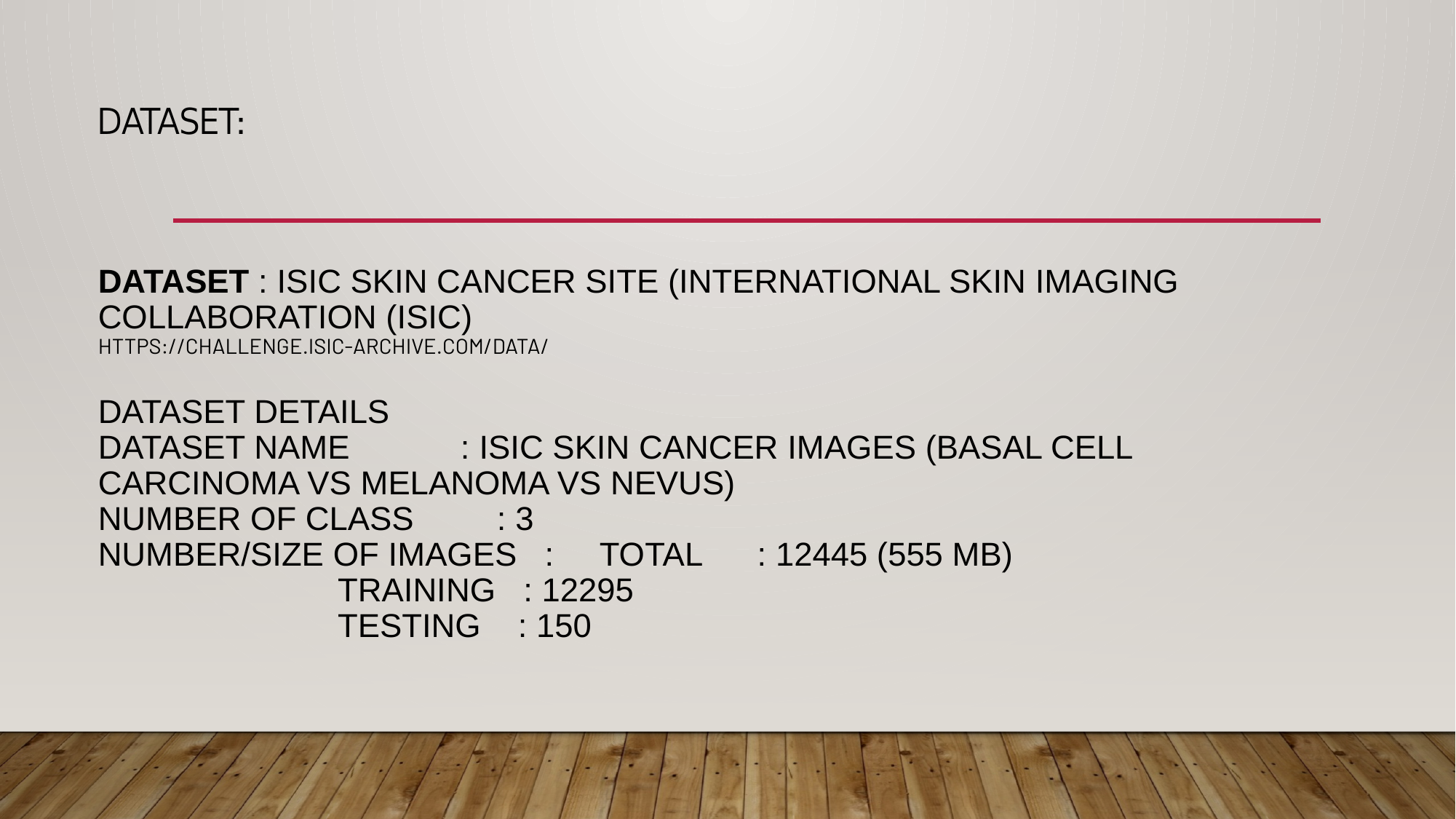

# Dataset: Dataset : ISIC Skin Cancer site (International Skin Imaging Collaboration (ISIC) https://challenge.isic-archive.com/data/ Dataset Details Dataset Name            : ISIC Skin Cancer Images (Basal Cell Carcinoma vs Melanoma vs Nevus) Number of Class         : 3 Number/Size of Images   :     Total      : 12445 (555 MB) Training   : 12295 Testing    : 150